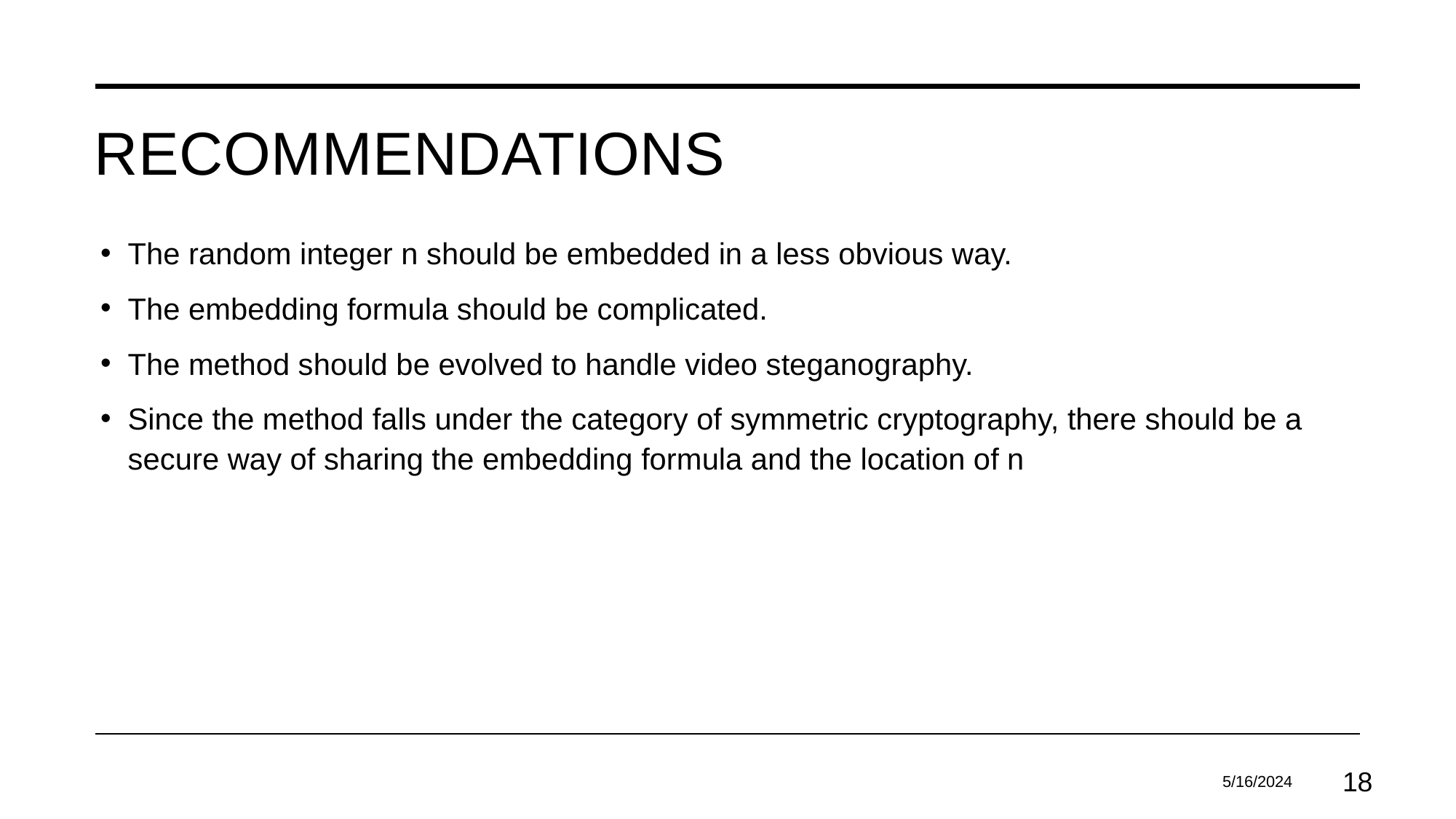

# Recommendations
The random integer n should be embedded in a less obvious way.
The embedding formula should be complicated.
The method should be evolved to handle video steganography.
Since the method falls under the category of symmetric cryptography, there should be a secure way of sharing the embedding formula and the location of n

5/16/2024
18